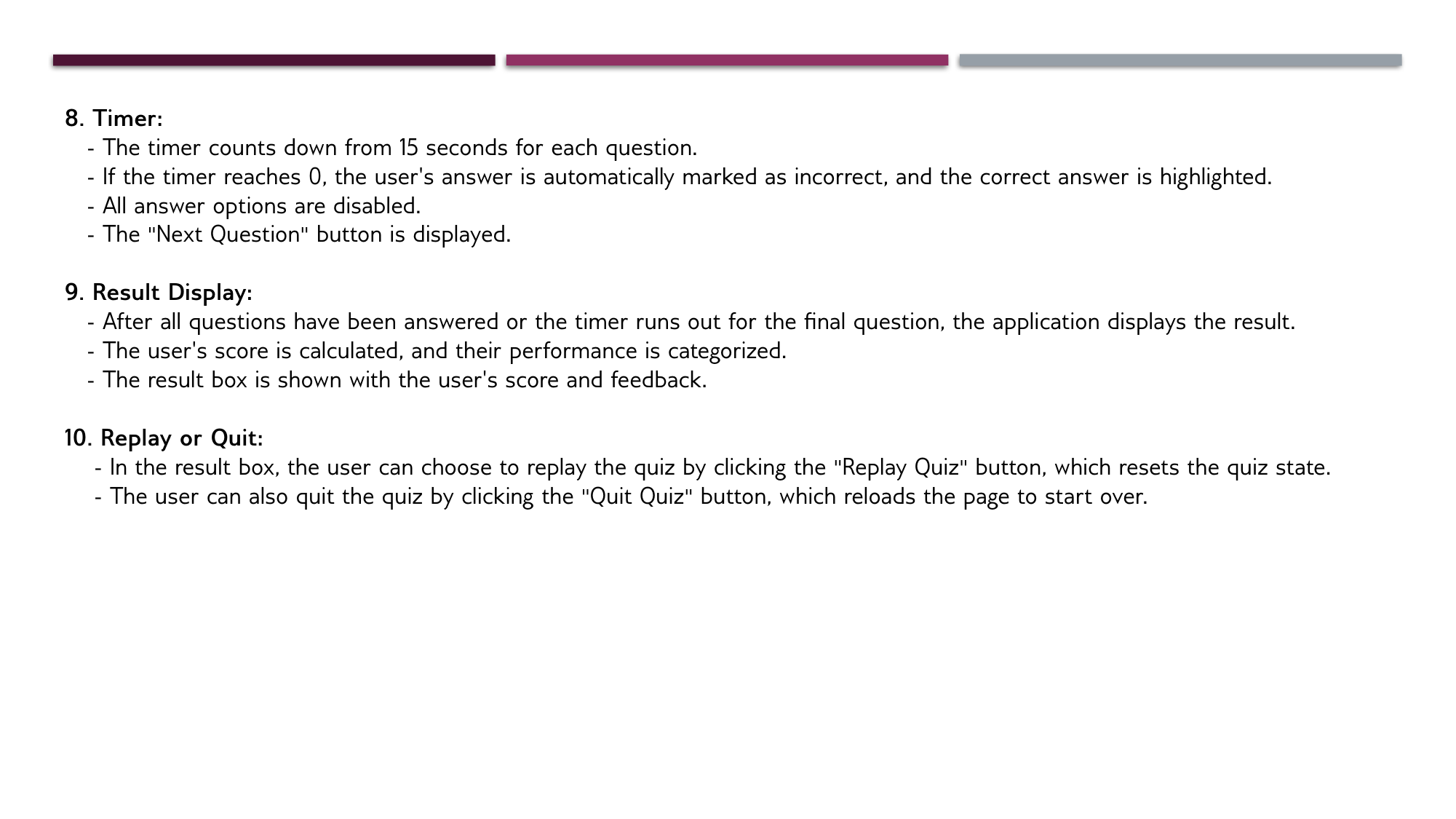

8. Timer:
   - The timer counts down from 15 seconds for each question.
   - If the timer reaches 0, the user's answer is automatically marked as incorrect, and the correct answer is highlighted.
   - All answer options are disabled.
   - The "Next Question" button is displayed.

9. Result Display:
   - After all questions have been answered or the timer runs out for the final question, the application displays the result.
   - The user's score is calculated, and their performance is categorized.
   - The result box is shown with the user's score and feedback.

10. Replay or Quit:
    - In the result box, the user can choose to replay the quiz by clicking the "Replay Quiz" button, which resets the quiz state.
    - The user can also quit the quiz by clicking the "Quit Quiz" button, which reloads the page to start over.